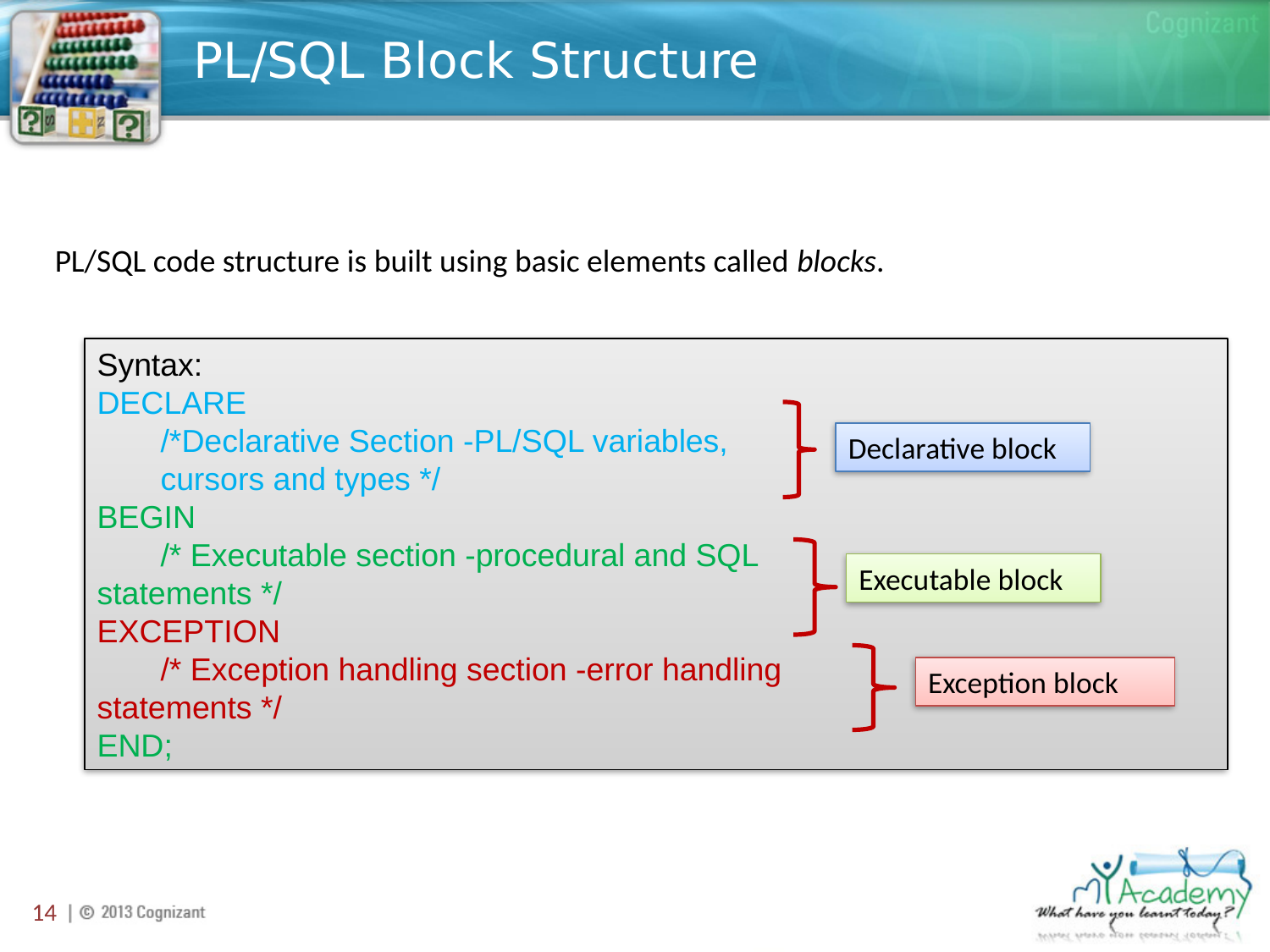

# PL/SQL Block Structure
PL/SQL code structure is built using basic elements called blocks.
Syntax:
DECLARE
/*Declarative Section -PL/SQL variables,
cursors and types */
BEGIN
/* Executable section -procedural and SQL
statements */
EXCEPTION
/* Exception handling section -error handling
statements */
END;

Declarative block

Executable block

Exception block
14